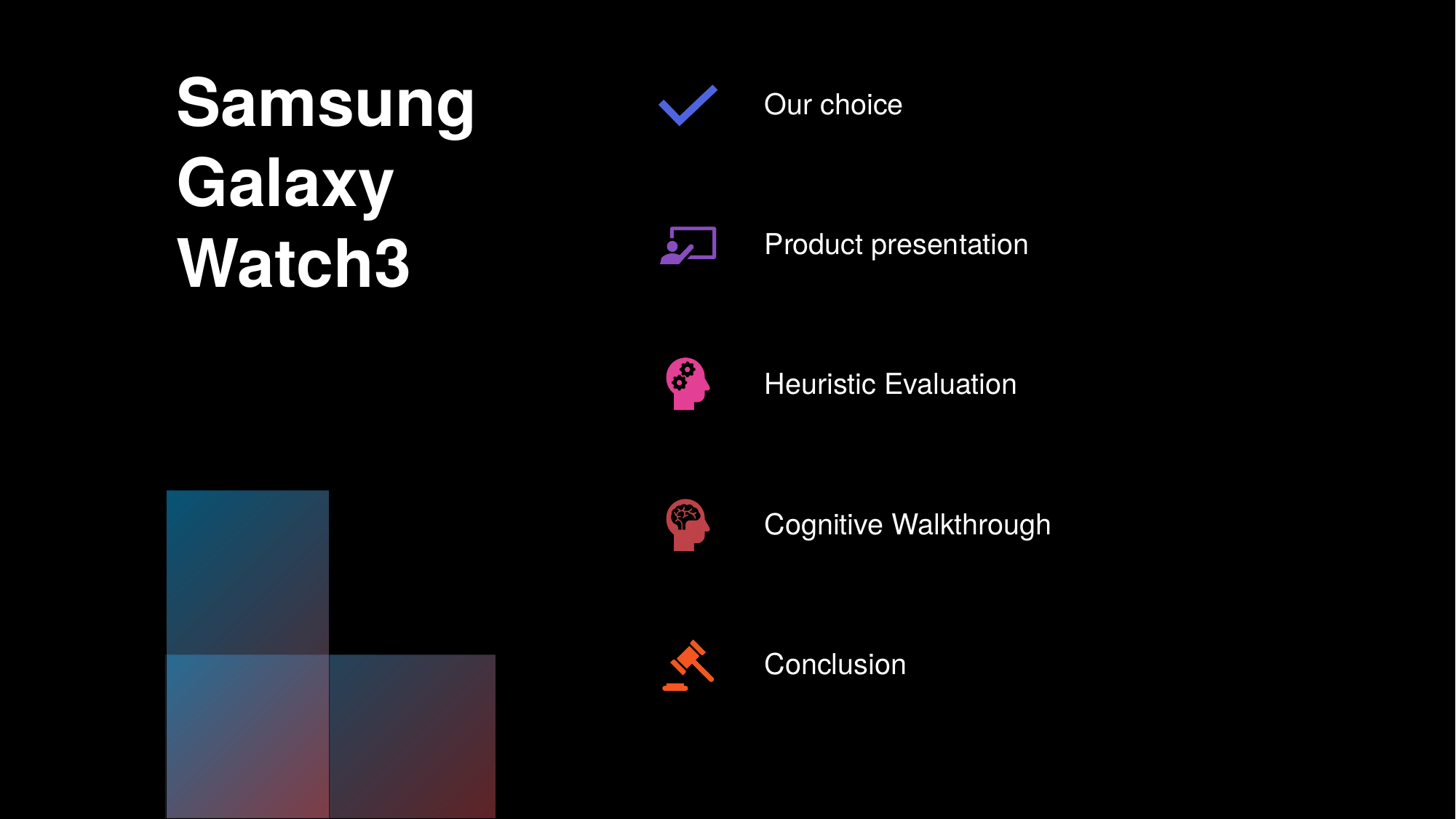

Our choice
Product presentation
Heuristic Evaluation
Cognitive Walkthrough
Conclusion
# Samsung Galaxy Watch3

2